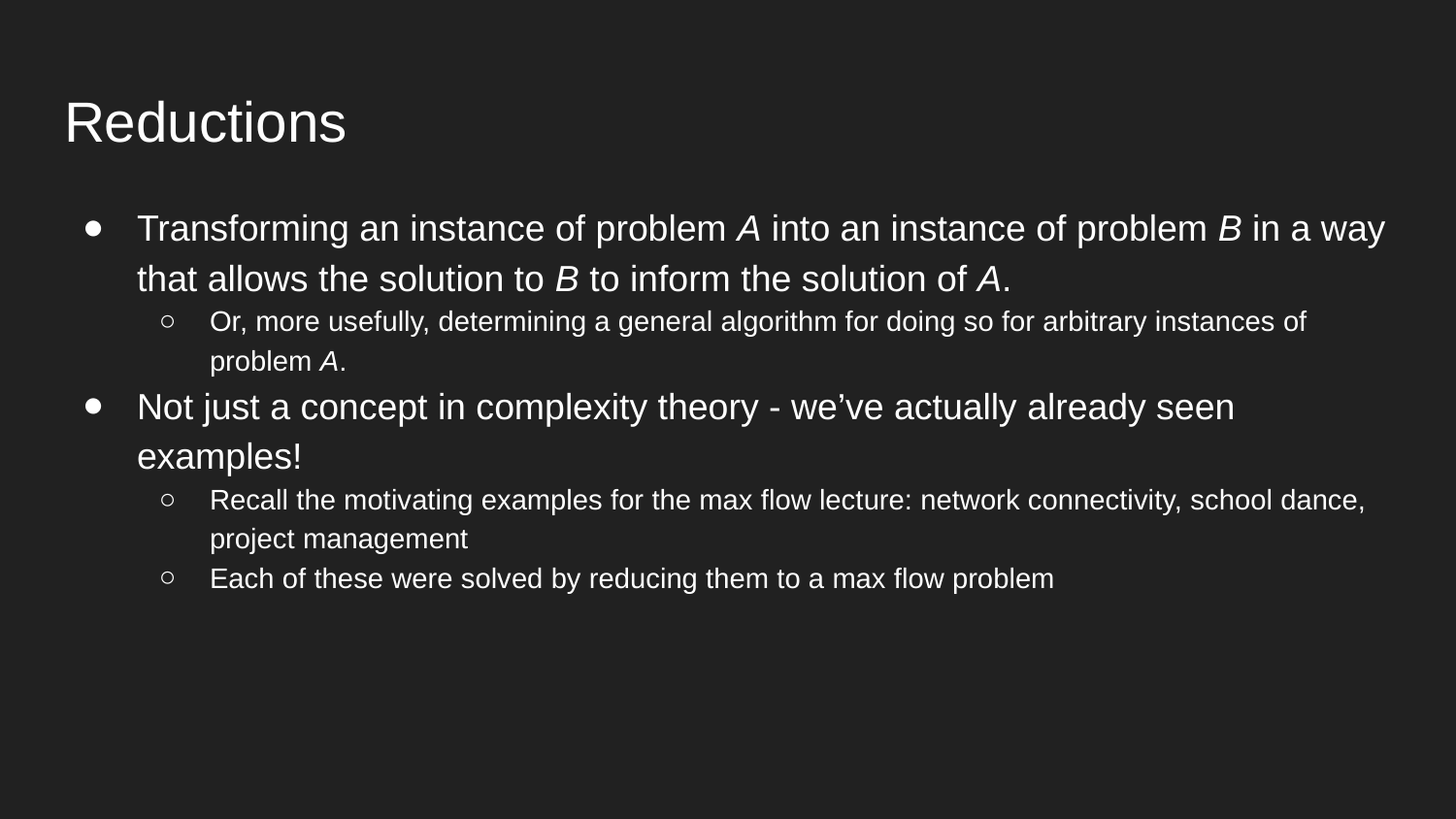

# Reductions
Transforming an instance of problem A into an instance of problem B in a way that allows the solution to B to inform the solution of A.
Or, more usefully, determining a general algorithm for doing so for arbitrary instances of problem A.
Not just a concept in complexity theory - we’ve actually already seen examples!
Recall the motivating examples for the max flow lecture: network connectivity, school dance, project management
Each of these were solved by reducing them to a max flow problem